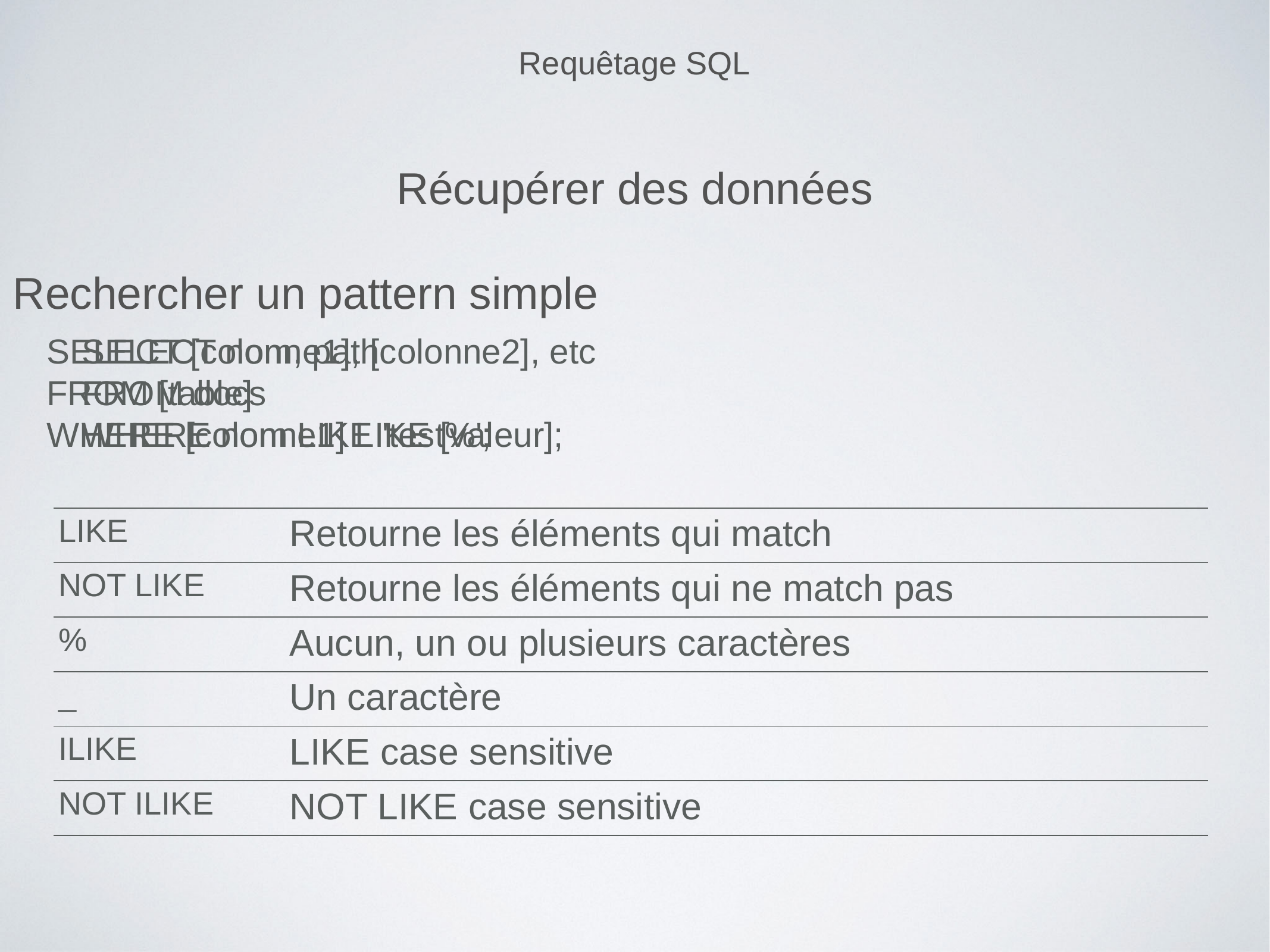

Requêtage SQL
Récupérer des données
Rechercher un pattern simple
SELECT [colonne1], [colonne2], etc
FROM [table]
WHERE [colonne1] LIKE [valeur];
SELECT nom, path
FROM docs
WHERE nom LIKE 'test%';
| LIKE | Retourne les éléments qui match |
| --- | --- |
| NOT LIKE | Retourne les éléments qui ne match pas |
| % | Aucun, un ou plusieurs caractères |
| \_ | Un caractère |
| ILIKE | LIKE case sensitive |
| NOT ILIKE | NOT LIKE case sensitive |